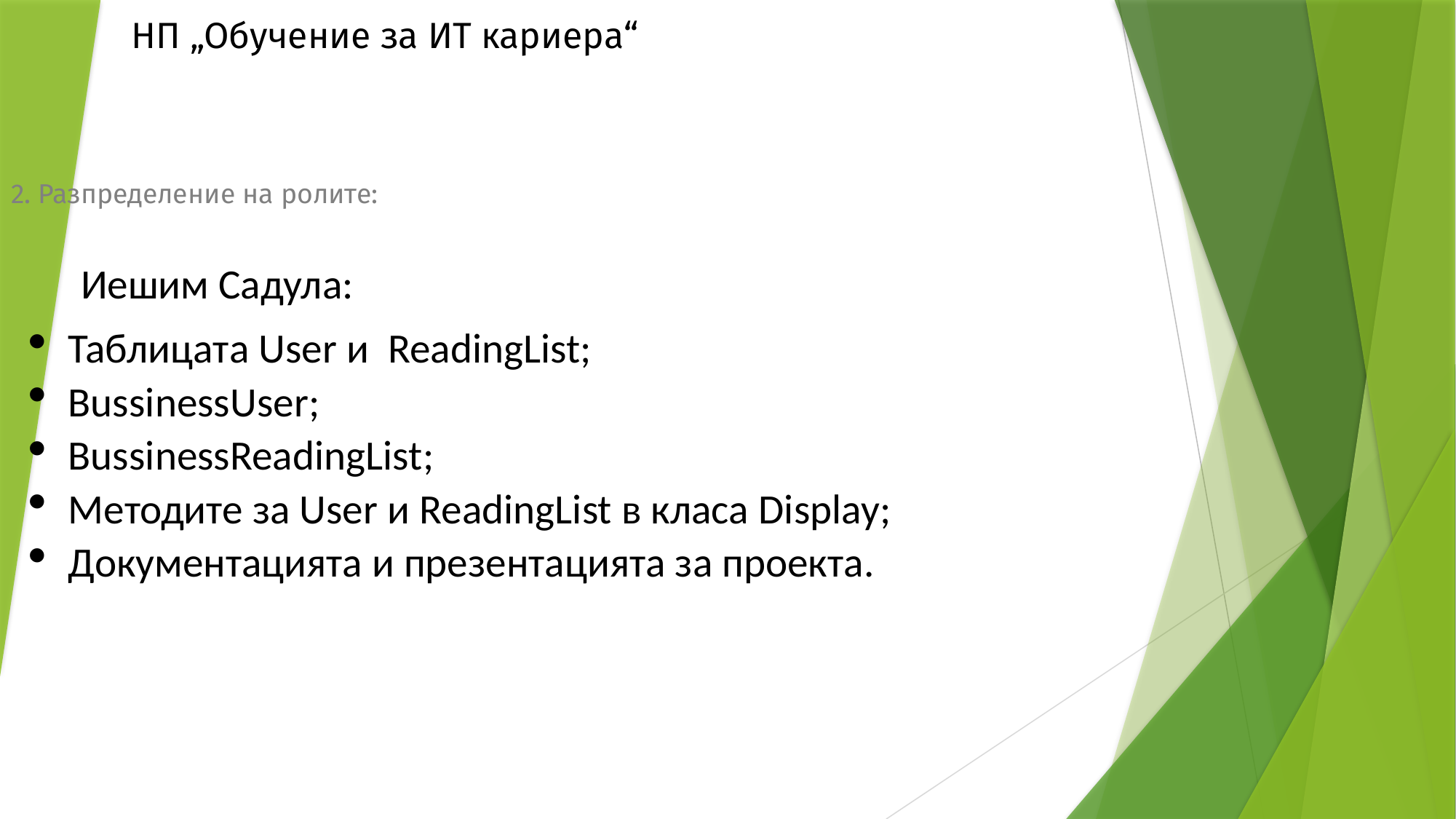

НП „Обучение за ИТ кариера“
2. Разпределение на ролите:
Иешим Садула:
Таблицата User и  ReadingList;
BussinessUser;
BussinessReadingList;
Методите за User и ReadingList в класа Display;
Документацията и презентацията за проекта.